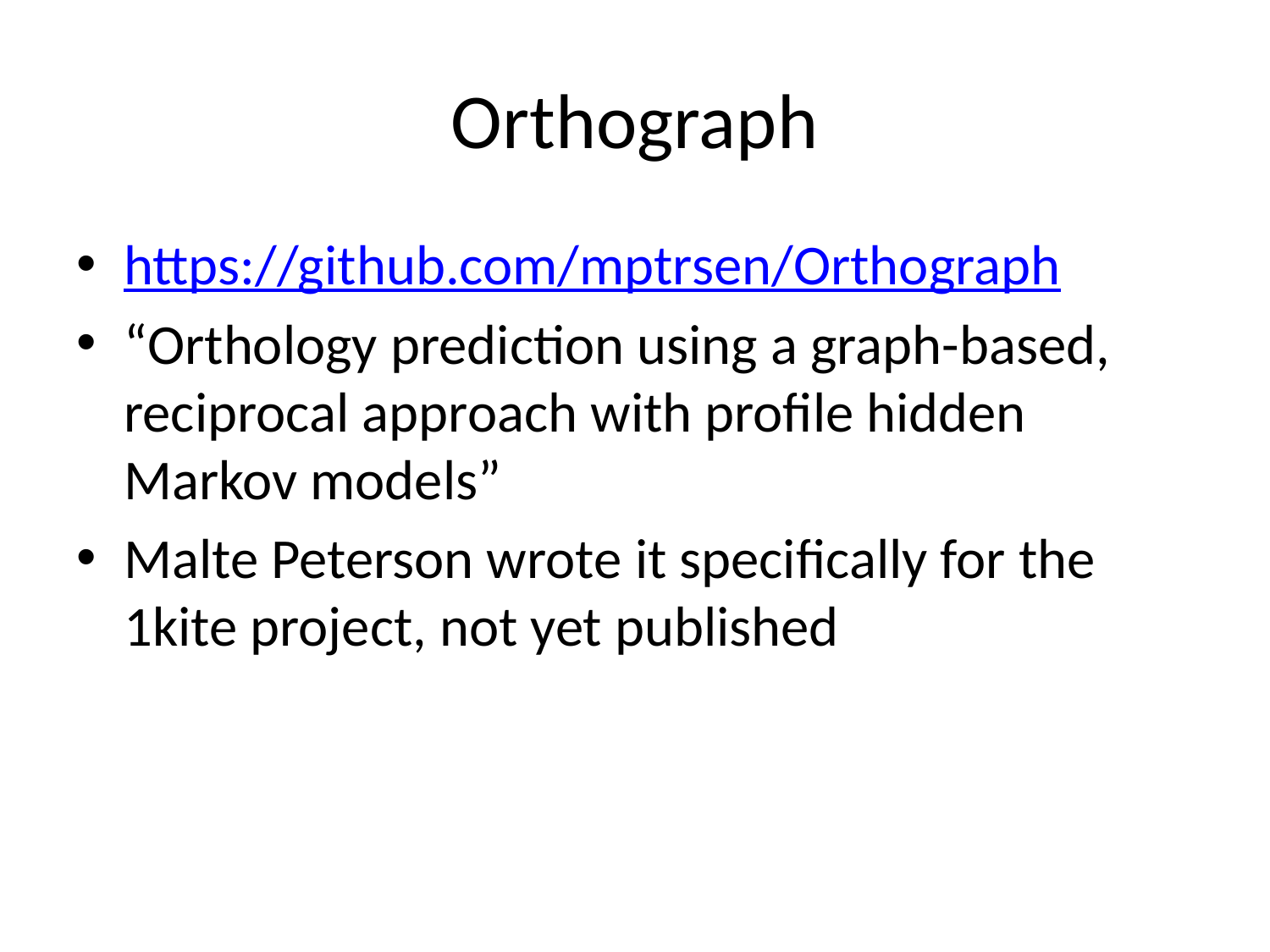

# Orthograph
https://github.com/mptrsen/Orthograph
“Orthology prediction using a graph-based, reciprocal approach with profile hidden Markov models”
Malte Peterson wrote it specifically for the 1kite project, not yet published